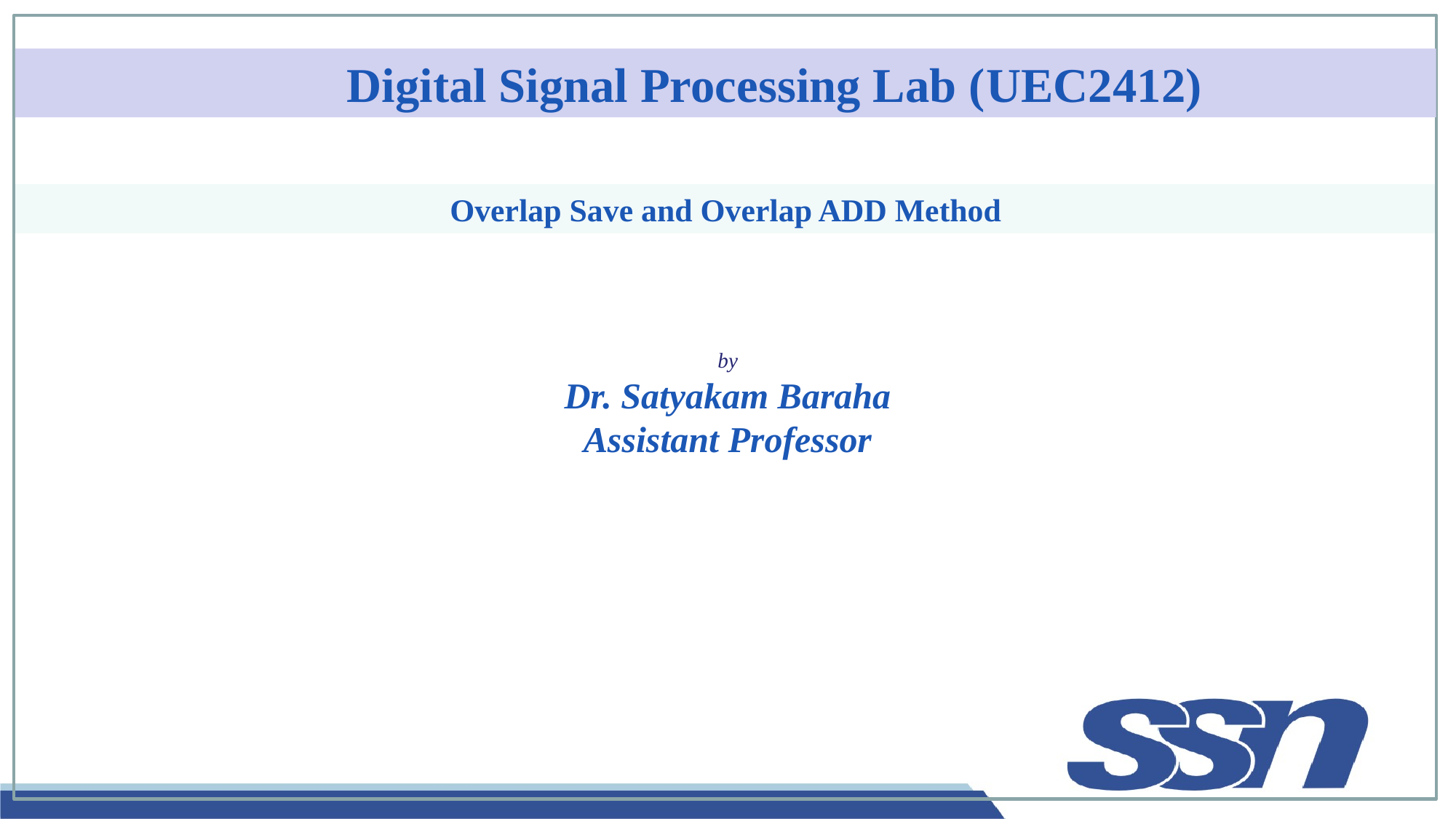

Digital Signal Processing Lab (UEC2412)
Overlap Save and Overlap ADD Method
by
Dr. Satyakam Baraha
Assistant Professor